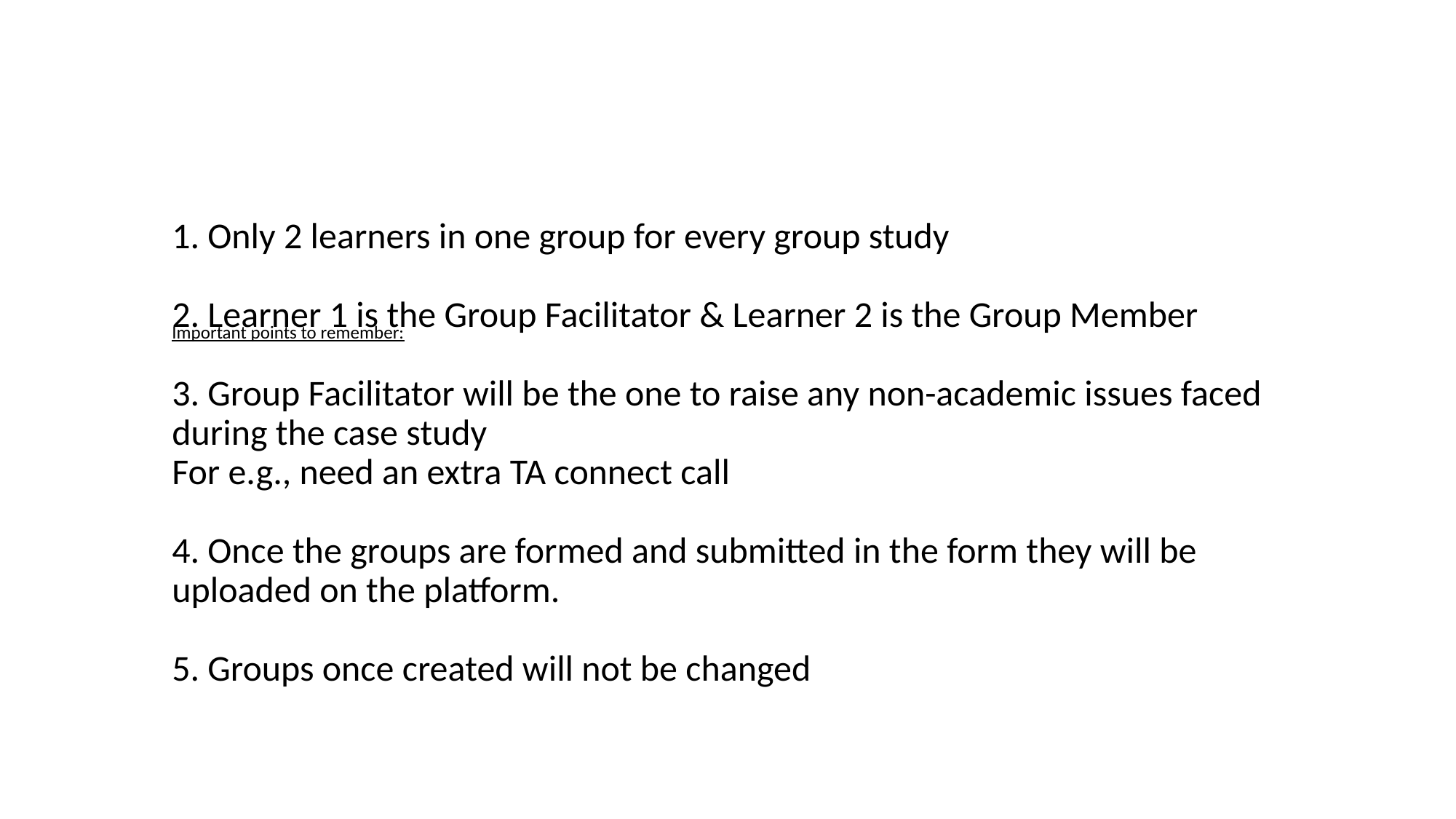

1. Only 2 learners in one group for every group study
2. Learner 1 is the Group Facilitator & Learner 2 is the Group Member
3. Group Facilitator will be the one to raise any non-academic issues faced during the case study
For e.g., need an extra TA connect call
4. Once the groups are formed and submitted in the form they will be uploaded on the platform.
5. Groups once created will not be changed
# Important points to remember: